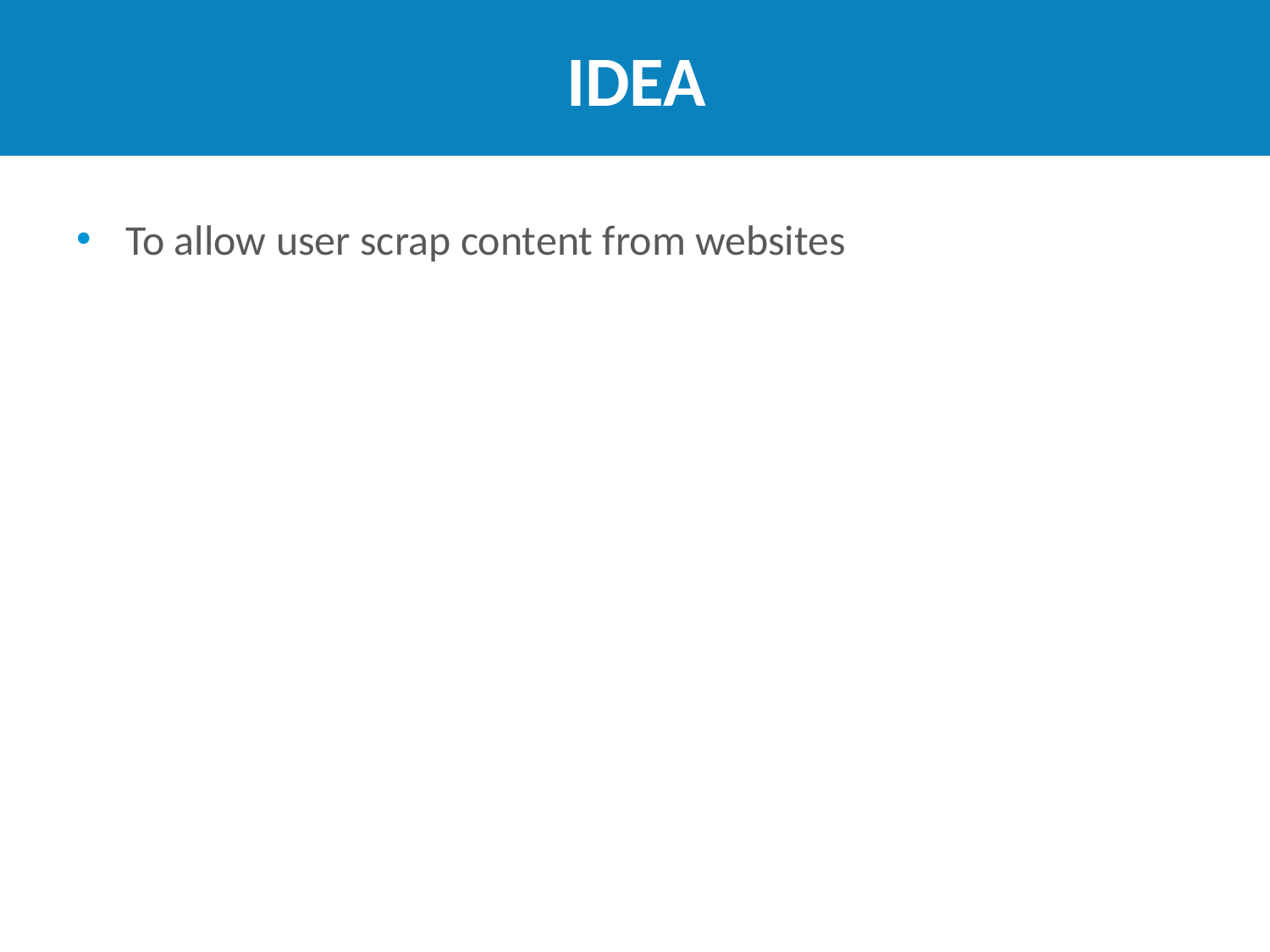

# idea
To allow user scrap content from websites